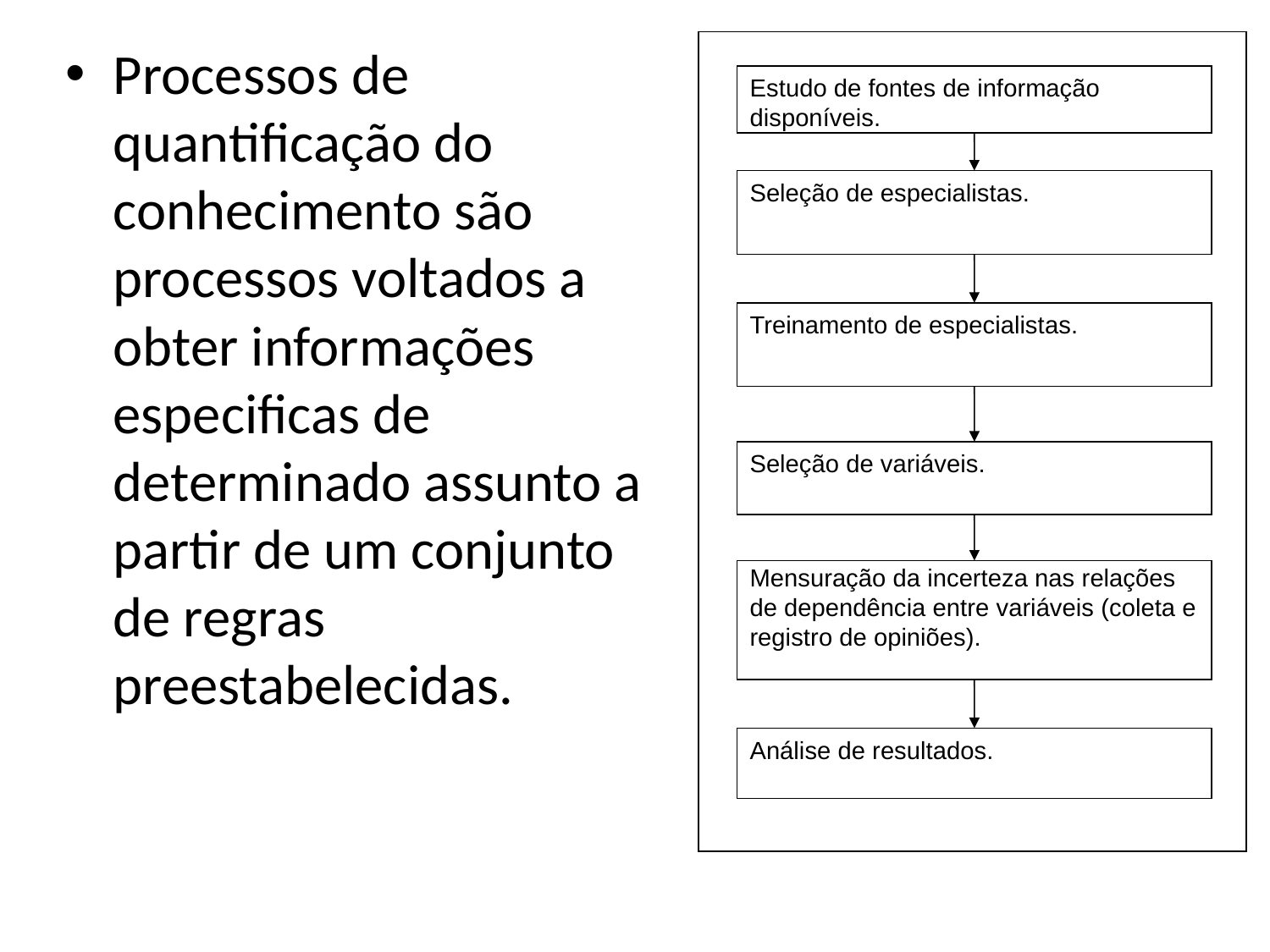

Processos de quantificação do conhecimento são processos voltados a obter informações especificas de determinado assunto a partir de um conjunto de regras preestabelecidas.

Estudo de fontes de informação disponíveis.

Seleção de especialistas.

Treinamento de especialistas.

Seleção de variáveis.

Mensuração da incerteza nas relações de dependência entre variáveis (coleta e registro de opiniões).

Análise de resultados.